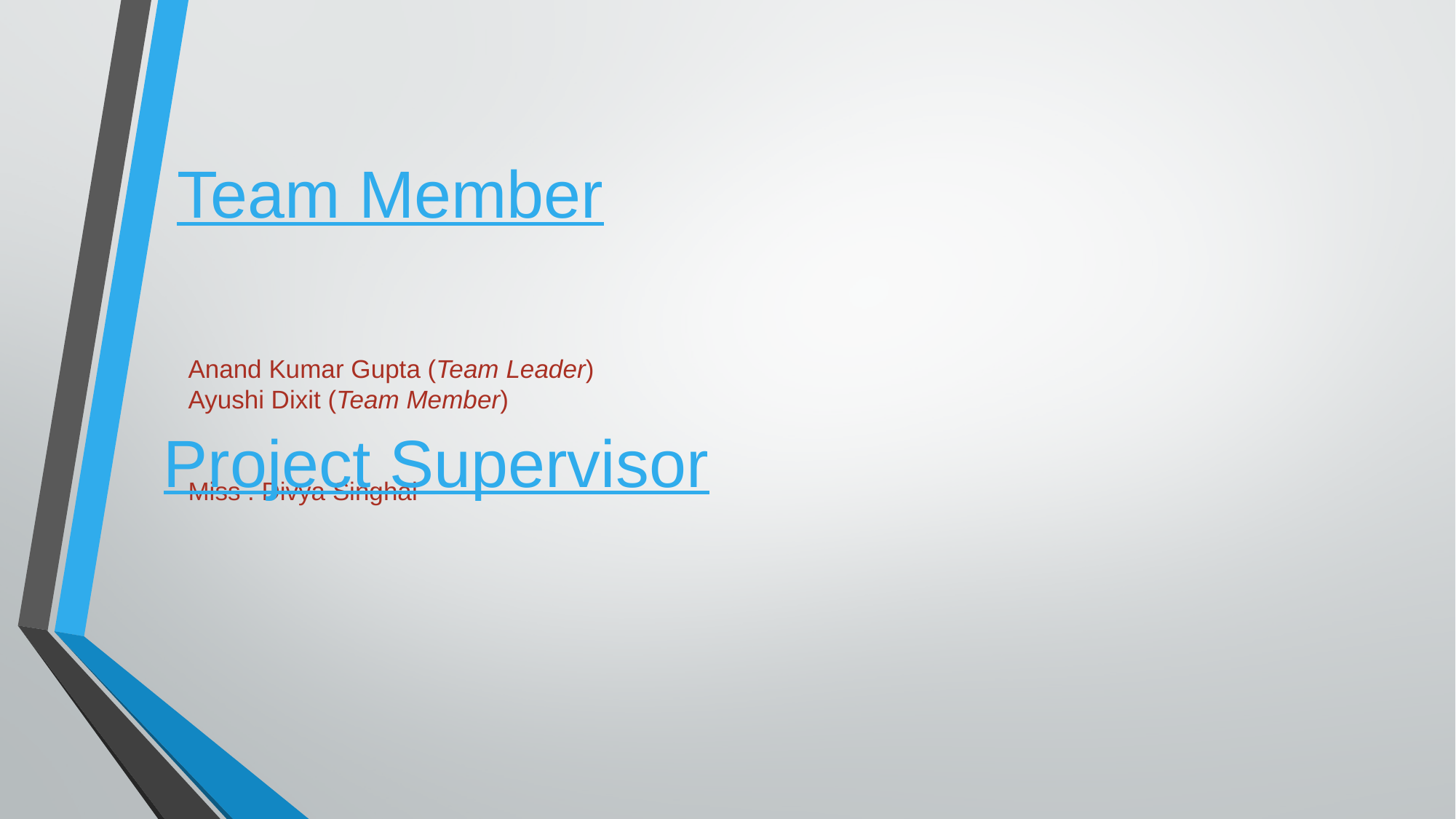

Team Member
# Anand Kumar Gupta (Team Leader) Ayushi Dixit (Team Member) Miss . Divya Singhal
Project Supervisor